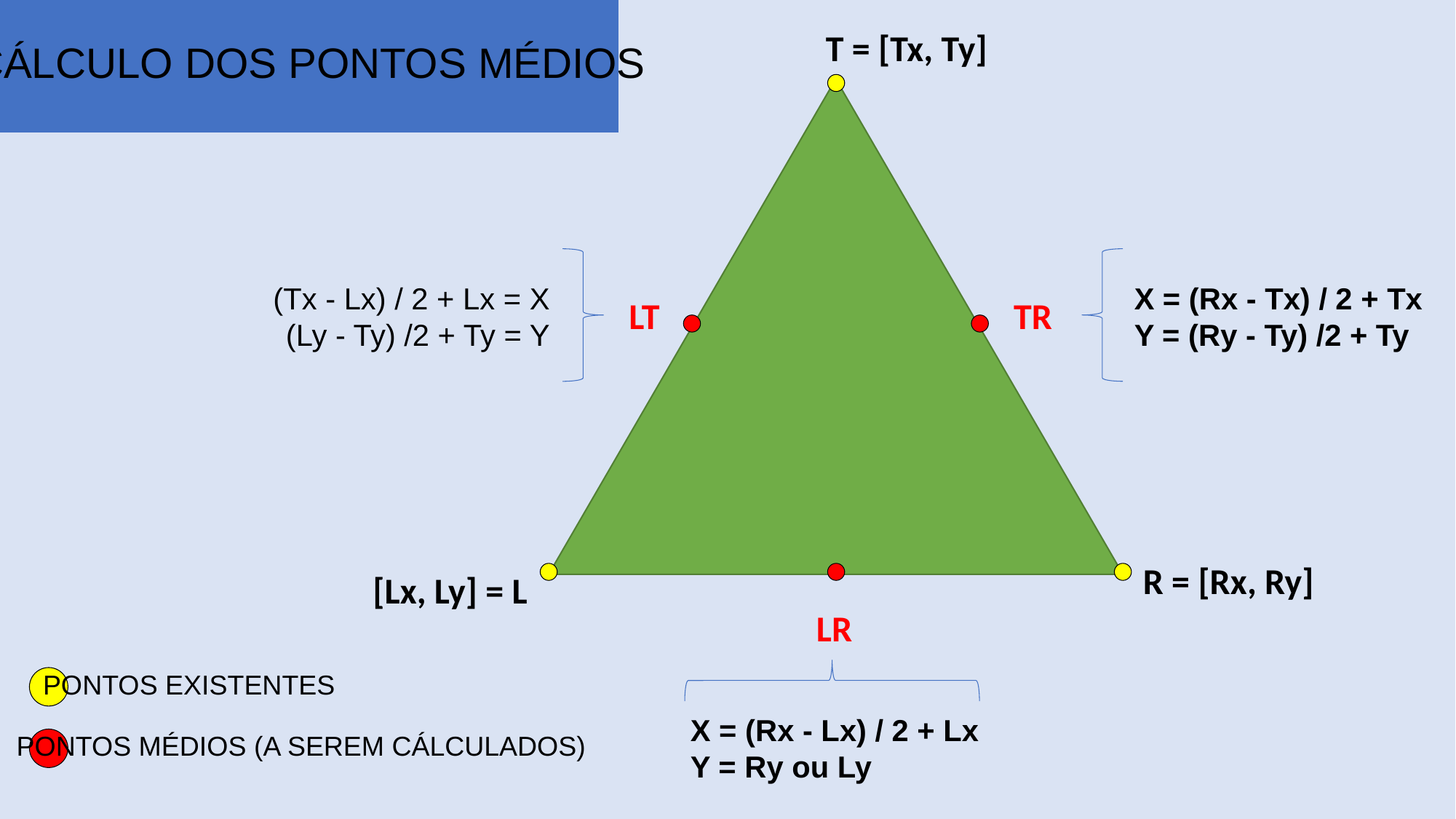

T = [Tx, Ty]

(Tx - Lx) / 2 + Lx = X
(Ly - Ty) /2 + Ty = Y
X = (Rx - Tx) / 2 + Tx
Y = (Ry - Ty) /2 + Ty
TR
LT

R = [Rx, Ry]
[Lx, Ly] = L

LR
X = (Rx - Lx) / 2 + Lx
Y = Ry ou Ly
CÁLCULO DOS PONTOS MÉDIOS
PONTOS EXISTENTES

PONTOS MÉDIOS (A SEREM CÁLCULADOS)